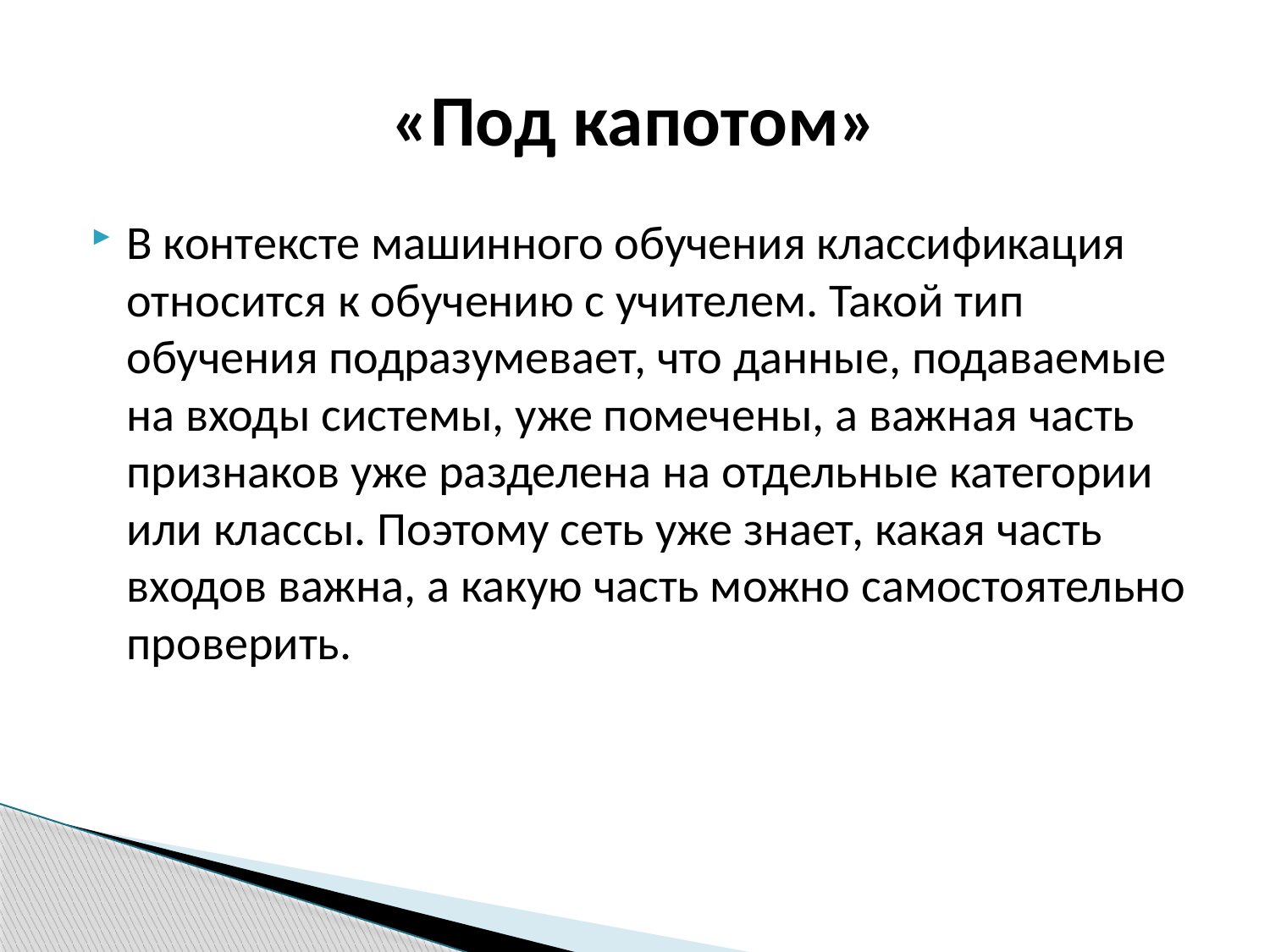

# «Под капотом»
В контексте машинного обучения классификация относится к обучению с учителем. Такой тип обучения подразумевает, что данные, подаваемые на входы системы, уже помечены, а важная часть признаков уже разделена на отдельные категории или классы. Поэтому сеть уже знает, какая часть входов важна, а какую часть можно самостоятельно проверить.